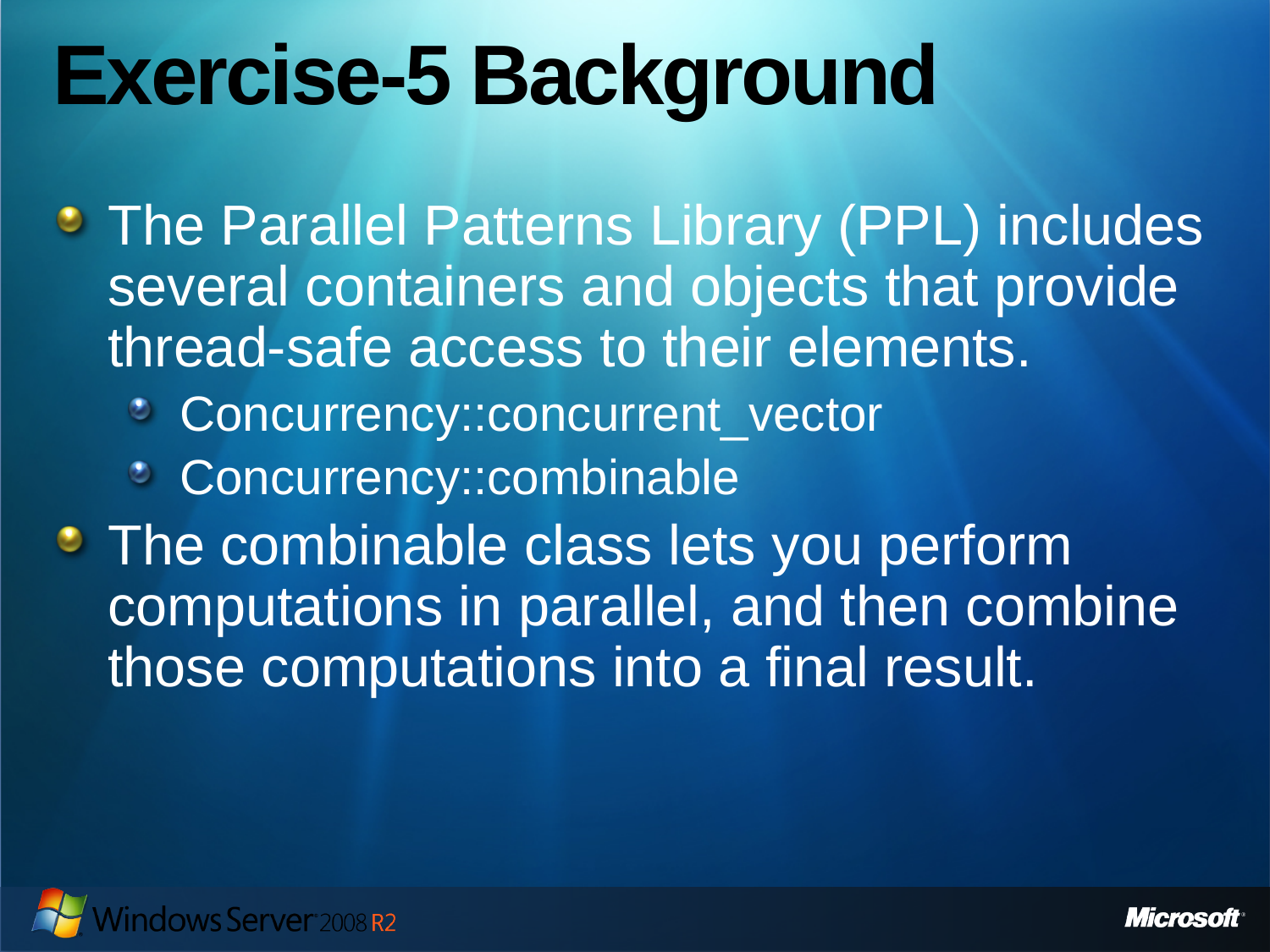

# Exercise-5 Background
The Parallel Patterns Library (PPL) includes several containers and objects that provide thread-safe access to their elements.
Concurrency::concurrent_vector
Concurrency::combinable
The combinable class lets you perform computations in parallel, and then combine those computations into a final result.